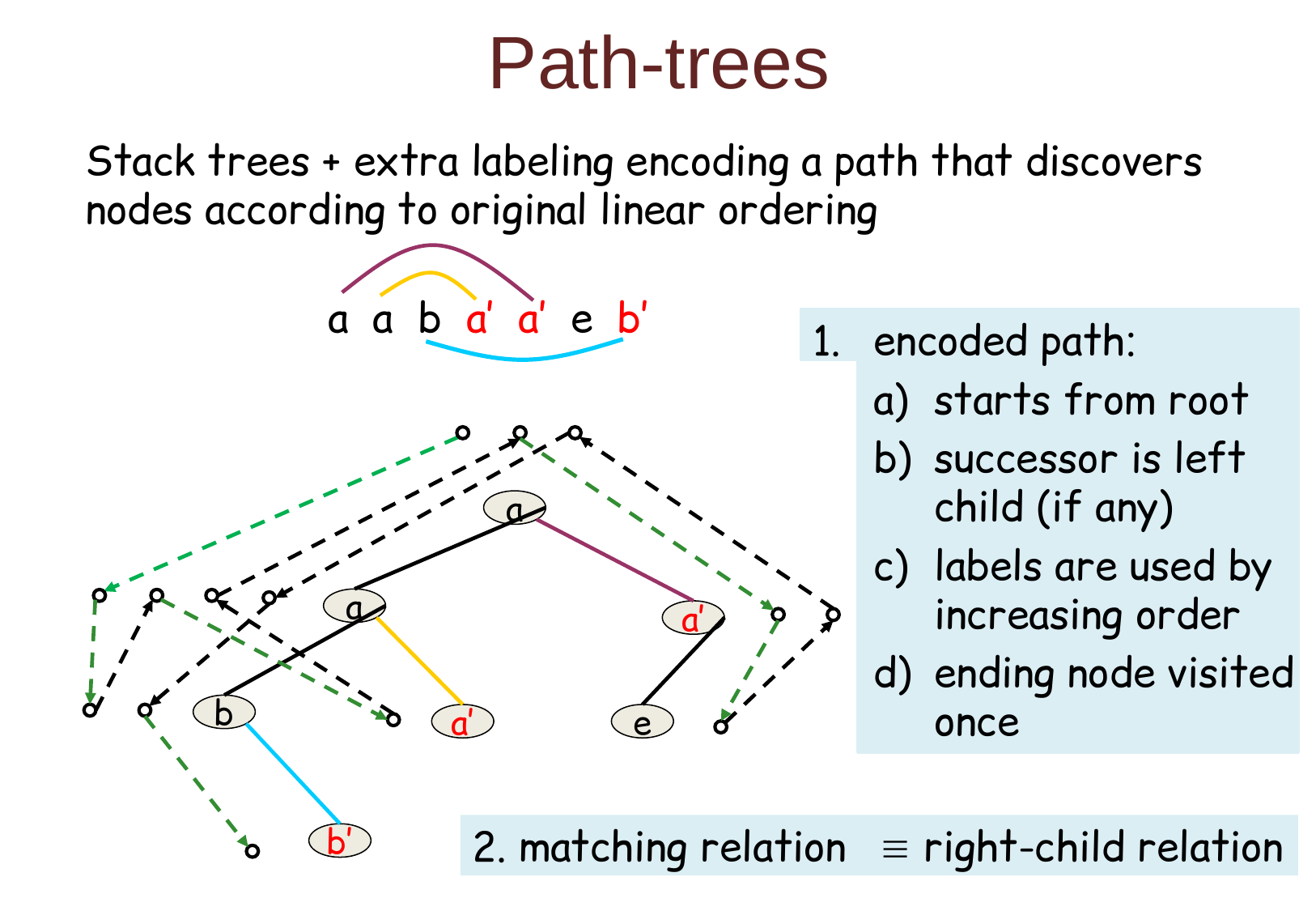

Path-trees
Stack trees + extra labeling encoding a path that discovers nodes according to original linear ordering

       		a  a  b  a’  a’  e  b’

encoded path:

starts from root

successor is left child (if any)

labels are used by increasing order

ending node visited once

a
a

a’

b

a’
e

2. matching relation  ≡ right-child relation
b’